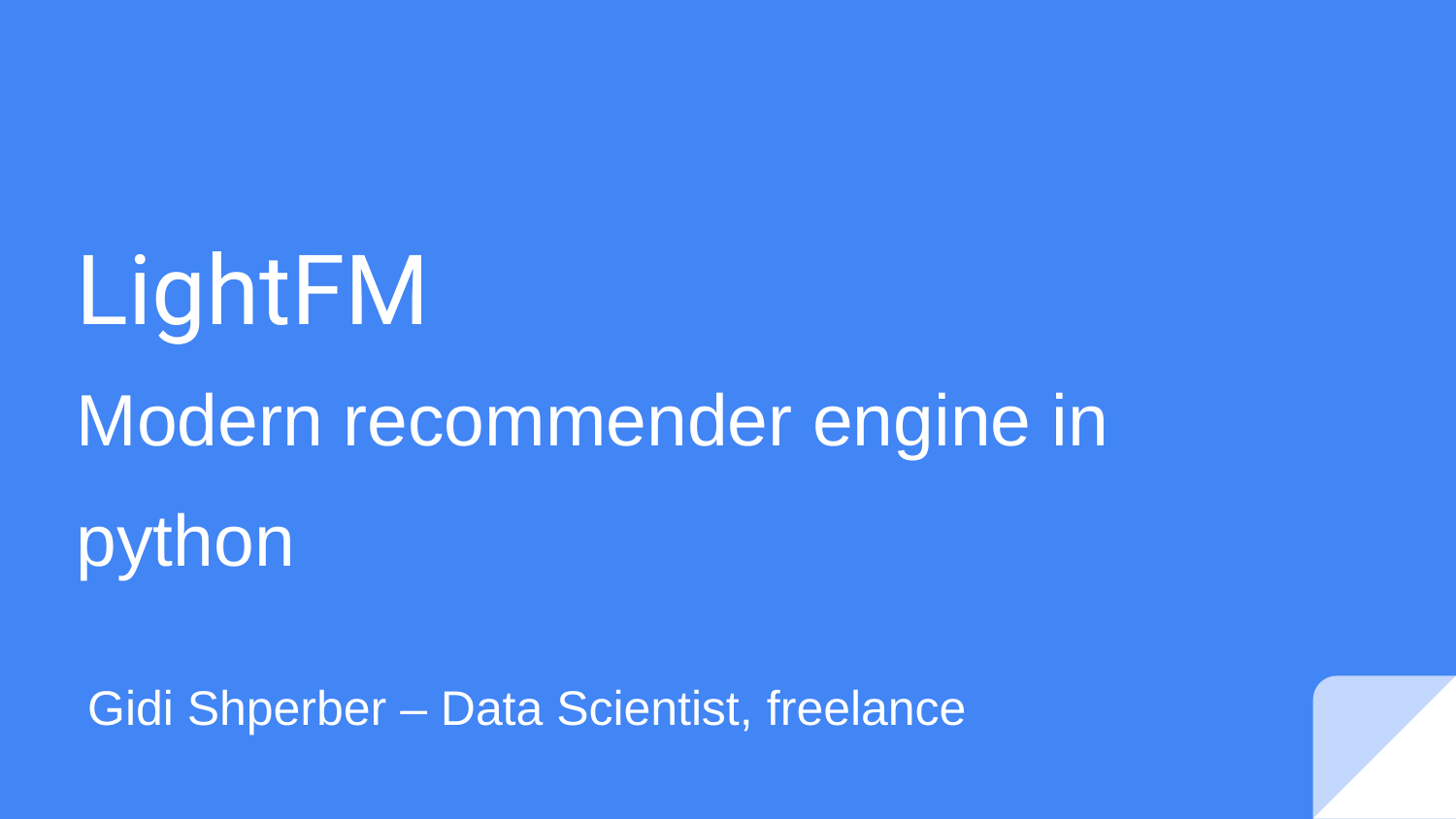

LightFM
Modern recommender engine in pythondern
Gidi Shperber – Data Scientist, freelance